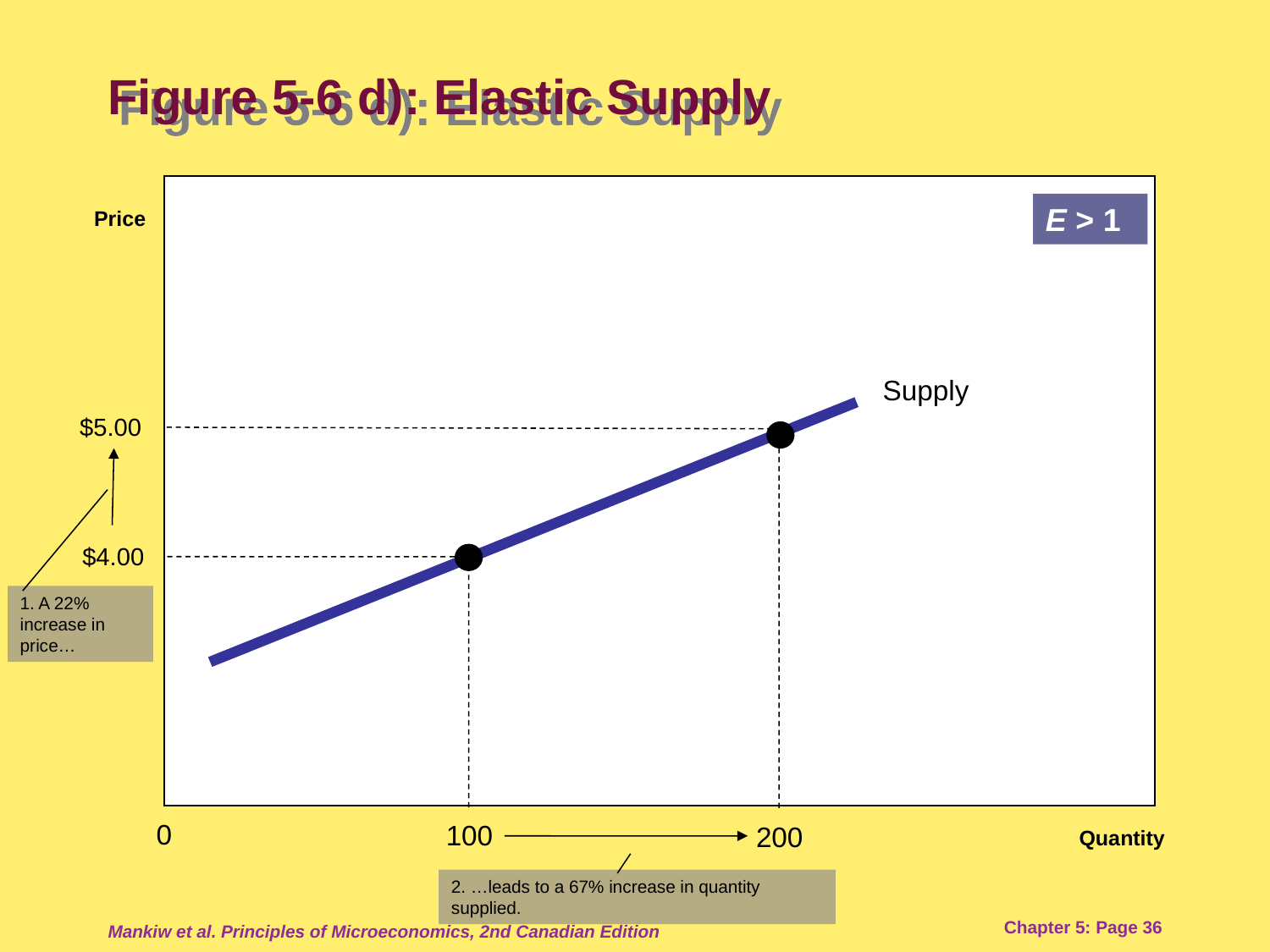

# Figure 5-6 d): Elastic Supply

E > 1
Price
Supply

$5.00

$4.00

1. A 22% increase in price…
0
100
200

Quantity

2. …leads to a 67% increase in quantity supplied.
Mankiw et al. Principles of Microeconomics, 2nd Canadian Edition
Chapter 5: Page 36